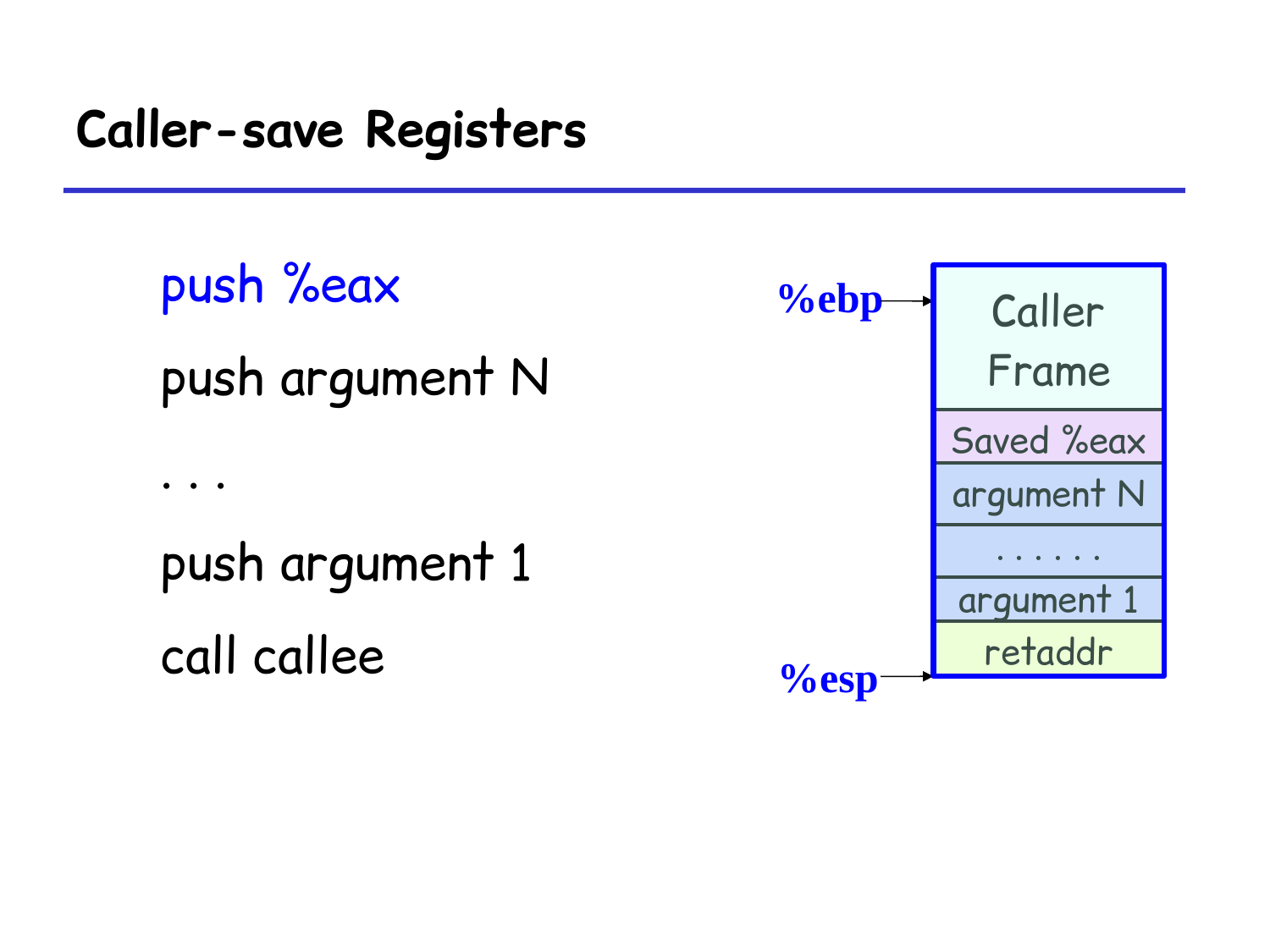

# Caller-save Registers
push %eax
push argument N
. . .
push argument 1
call callee

%ebp

%esp

| Caller Frame |
| --- |

| Saved %eax |
| --- |
| argument N |
| --- |
| . . . . . . |
| --- |
| argument 1 |
| --- |
| retaddr |
| --- |
46